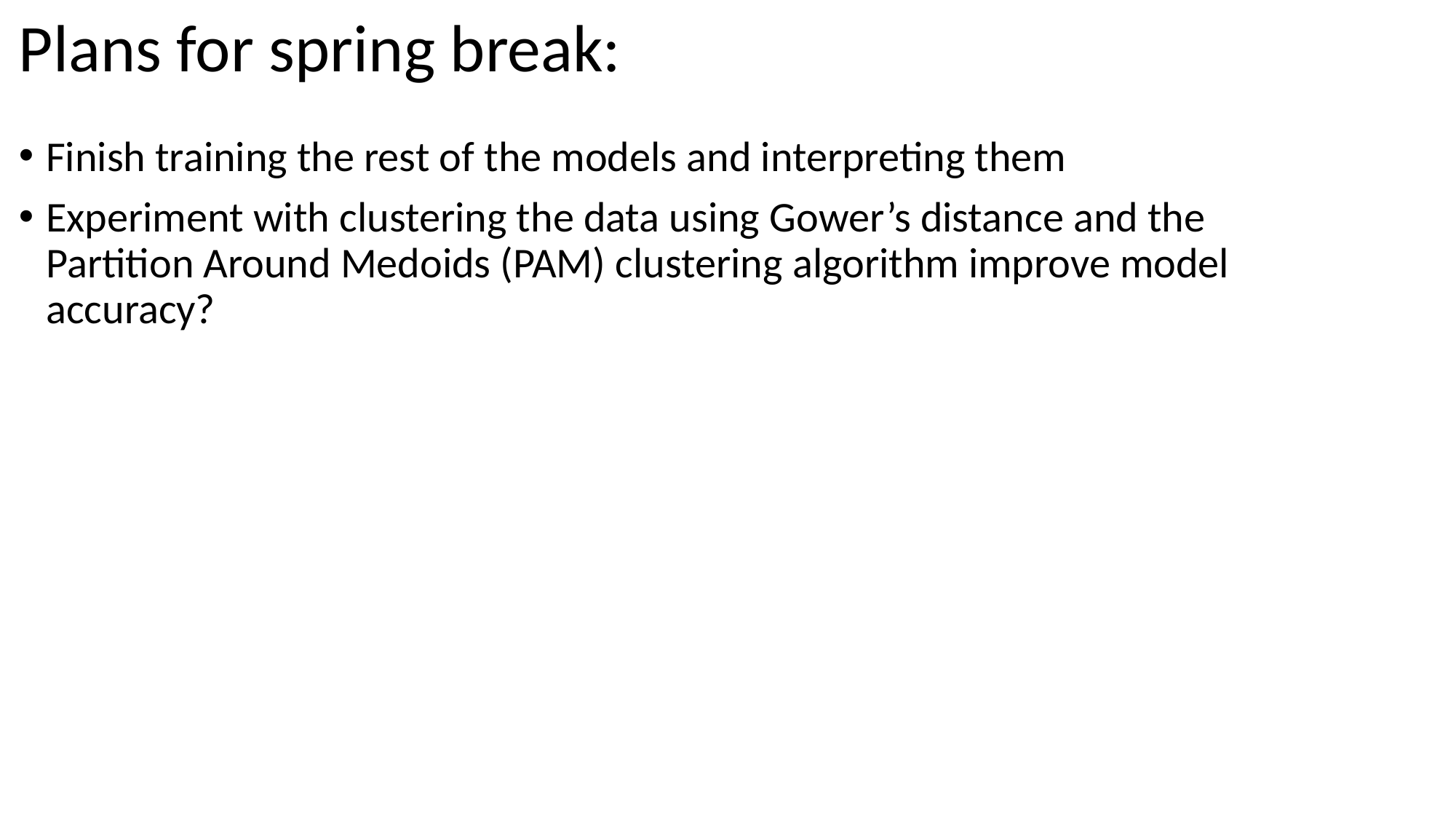

# Plans for spring break:
Finish training the rest of the models and interpreting them
Experiment with clustering the data using Gower’s distance and the Partition Around Medoids (PAM) clustering algorithm improve model accuracy?